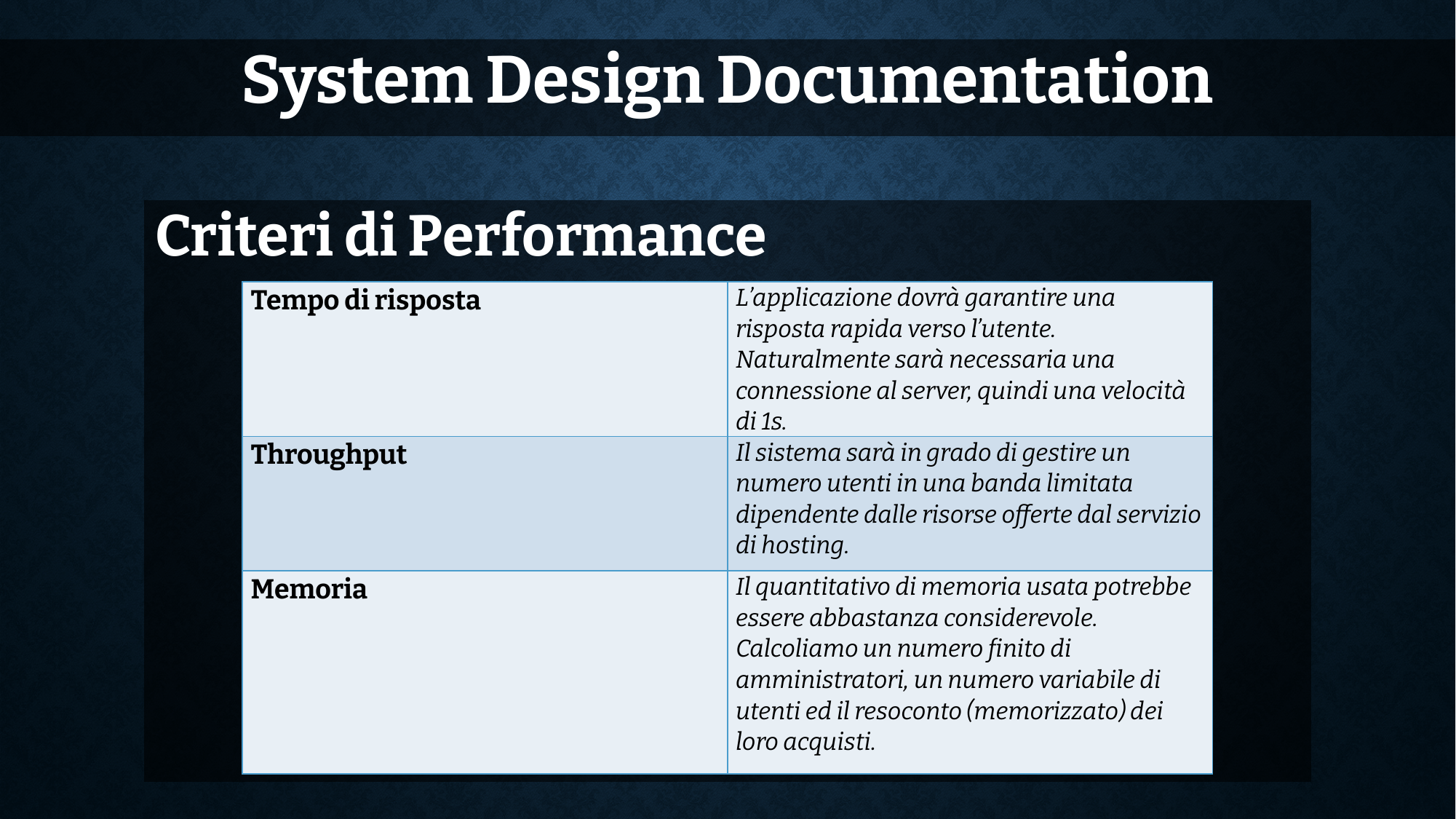

System Design Documentation
Criteri di Performance

| Tempo di risposta | L’applicazione dovrà garantire una risposta rapida verso l’utente. Naturalmente sarà necessaria una connessione al server, quindi una velocità di 1s. |
| --- | --- |
| Throughput | Il sistema sarà in grado di gestire un numero utenti in una banda limitata dipendente dalle risorse offerte dal servizio di hosting. |
| Memoria | Il quantitativo di memoria usata potrebbe essere abbastanza considerevole. Calcoliamo un numero finito di amministratori, un numero variabile di utenti ed il resoconto (memorizzato) dei loro acquisti. |